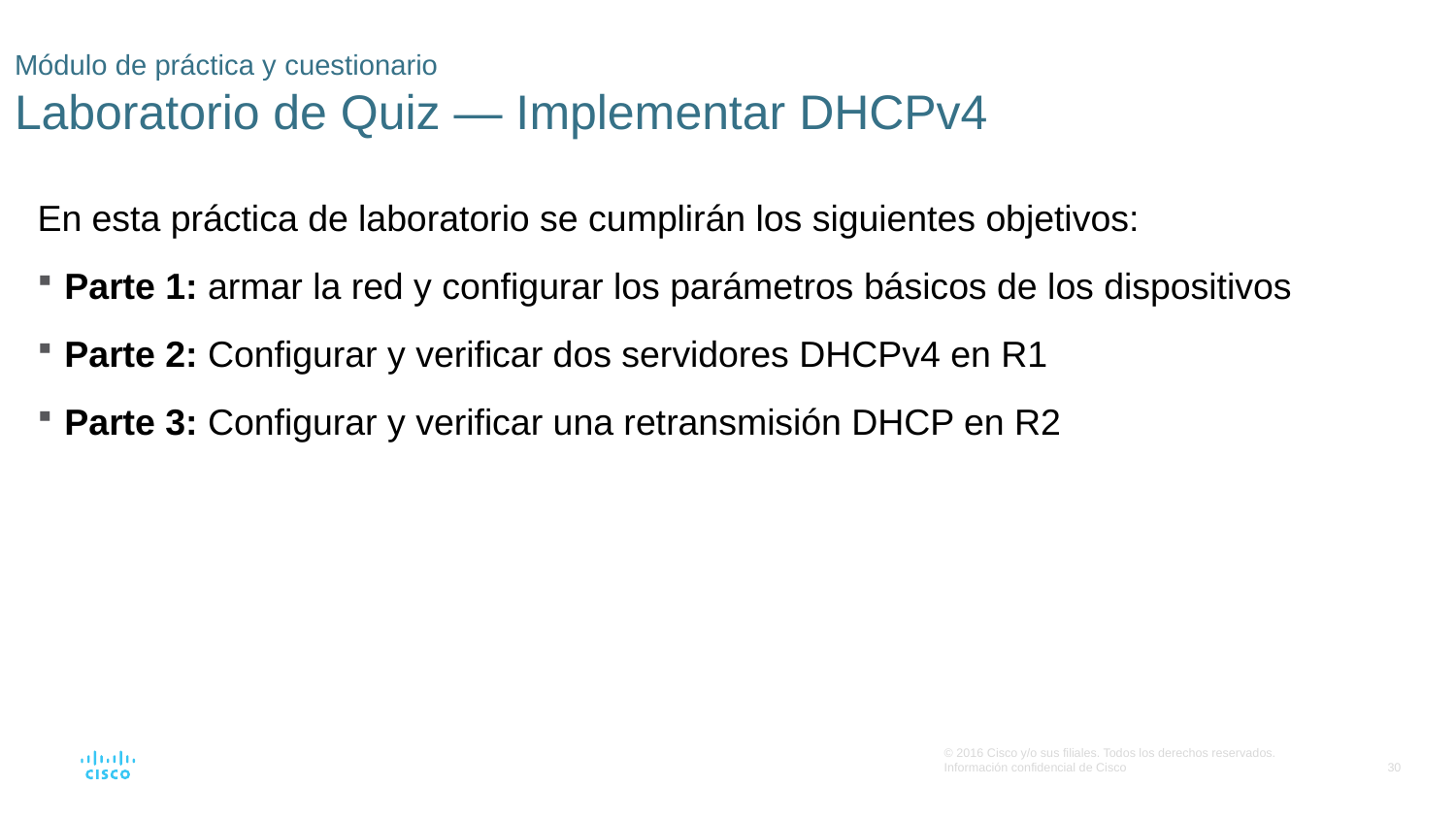

# Módulo de práctica y cuestionario Laboratorio de Quiz — Implementar DHCPv4

En esta práctica de laboratorio se cumplirán los siguientes objetivos:
Parte 1: armar la red y configurar los parámetros básicos de los dispositivos
Parte 2: Configurar y verificar dos servidores DHCPv4 en R1
Parte 3: Configurar y verificar una retransmisión DHCP en R2